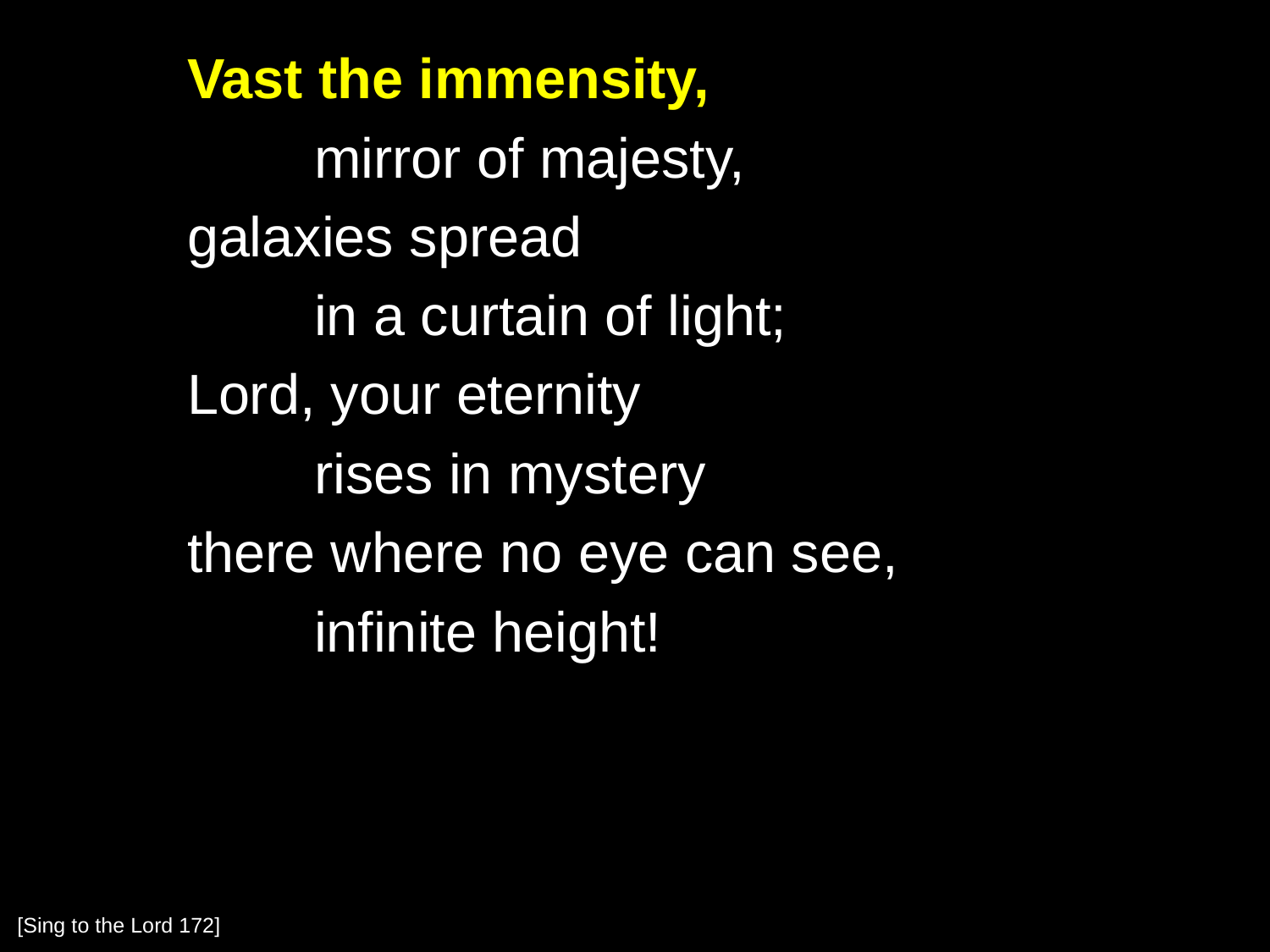

Vast the immensity,
		mirror of majesty,
	galaxies spread
		in a curtain of light;
	Lord, your eternity
		rises in mystery
	there where no eye can see,
		infinite height!
[Sing to the Lord 172]